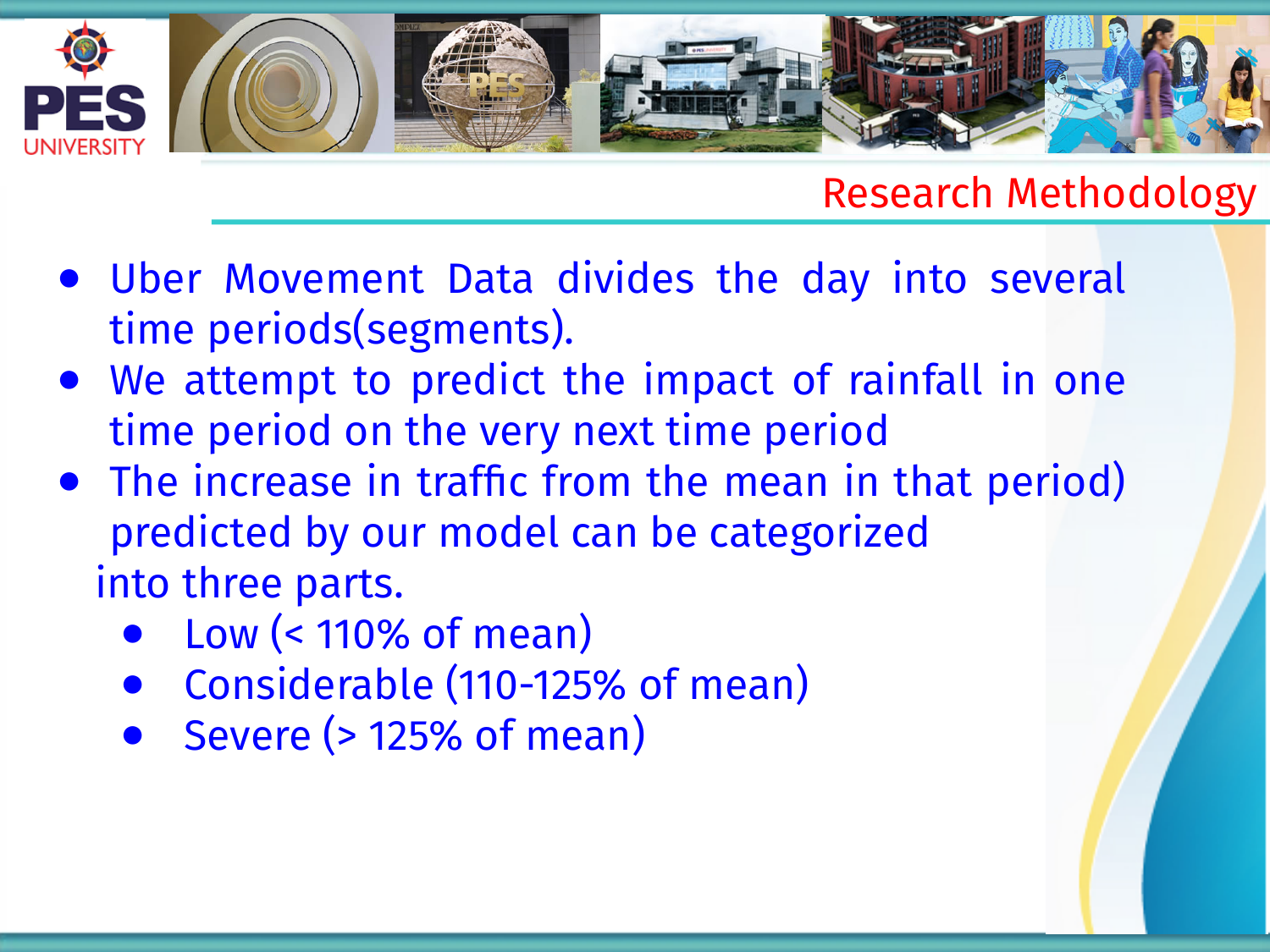

Research Methodology

Uber Movement Data divides the day into several time periods(segments).
We attempt to predict the impact of rainfall in one time period on the very next time period
The increase in traffic from the mean in that period) predicted by our model can be categorized
into three parts.
 Low (< 110% of mean)
 Considerable (110-125% of mean)
 Severe (> 125% of mean)